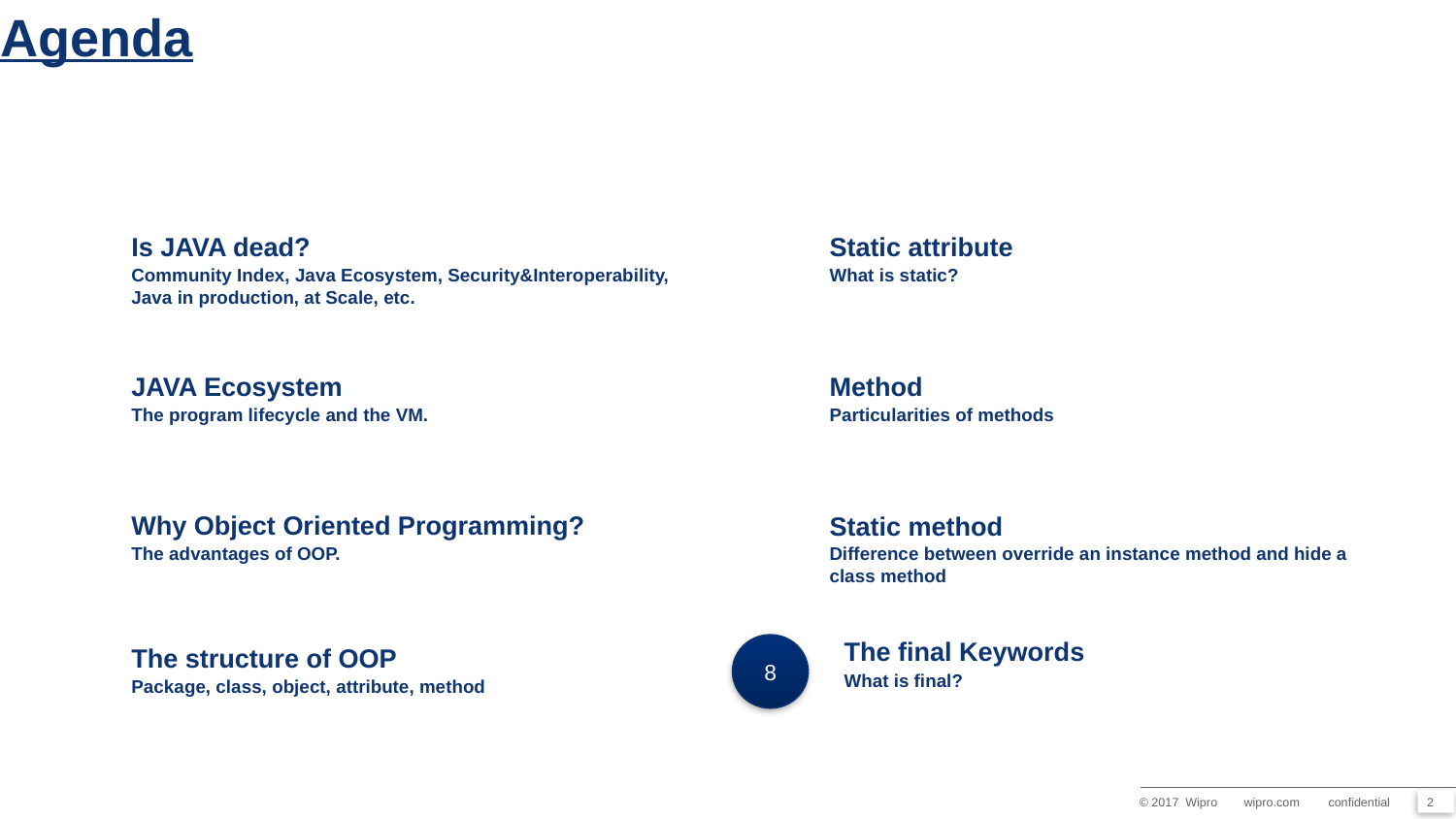

# Agenda

Is JAVA dead?
Static attribute
Community Index, Java Ecosystem, Security&Interoperability, Java in production, at Scale, etc.
What is static?

JAVA Ecosystem
Method
The program lifecycle and the VM.
Particularities of methods

Why Object Oriented Programming?
Static method
The advantages of OOP.
Difference between override an instance method and hide a class method

8
The final Keywords
The structure of OOP
What is final?
Package, class, object, attribute, method